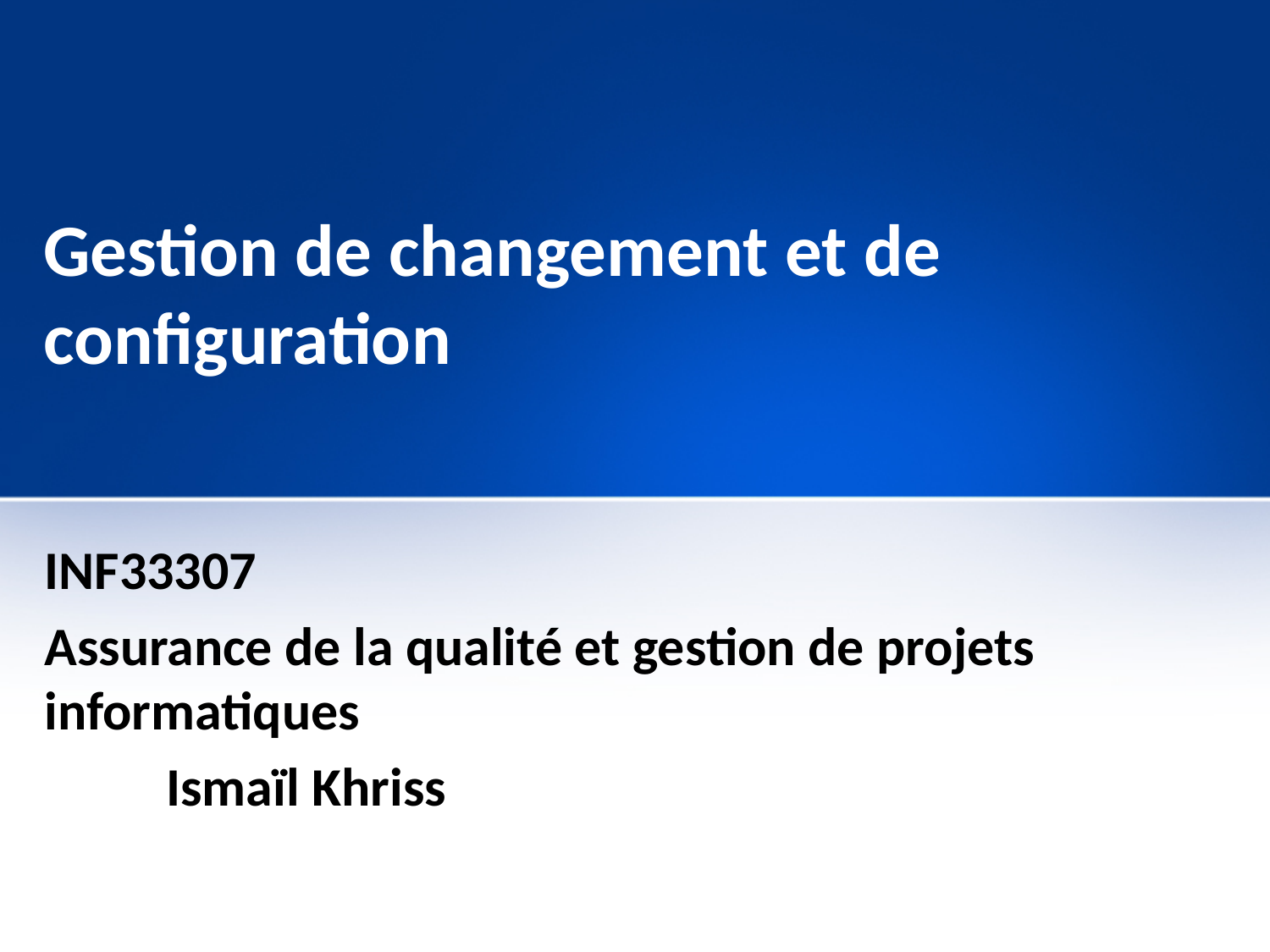

# Gestion de changement et de configuration
INF33307
Assurance de la qualité et gestion de projets informatiques
						Ismaïl Khriss